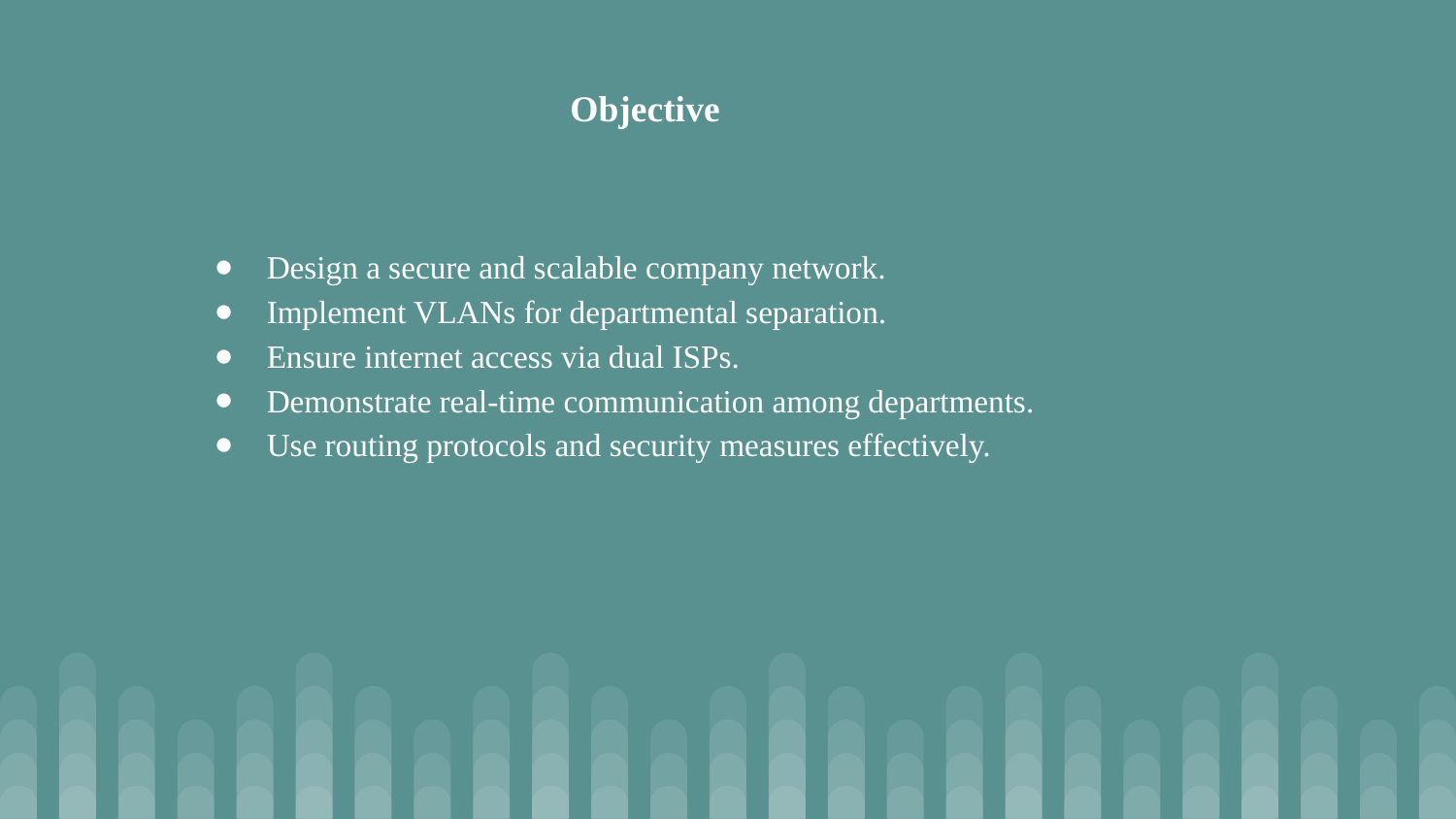

Objective
Design a secure and scalable company network.
Implement VLANs for departmental separation.
Ensure internet access via dual ISPs.
Demonstrate real-time communication among departments.
Use routing protocols and security measures effectively.